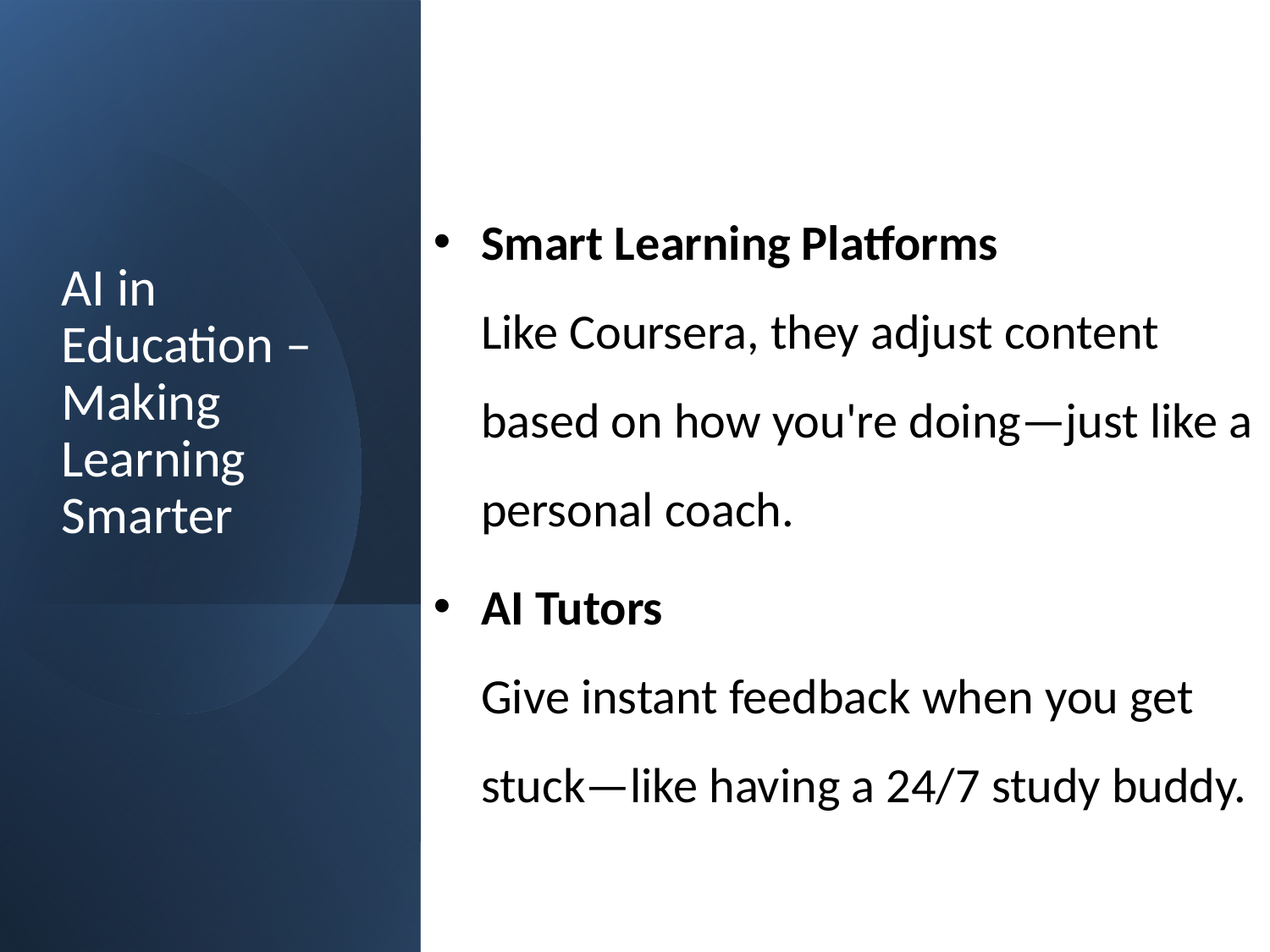

# AI in Education – Making Learning Smarter
Smart Learning Platforms
Like Coursera, they adjust content based on how you're doing—just like a personal coach.
AI Tutors
Give instant feedback when you get stuck—like having a 24/7 study buddy.